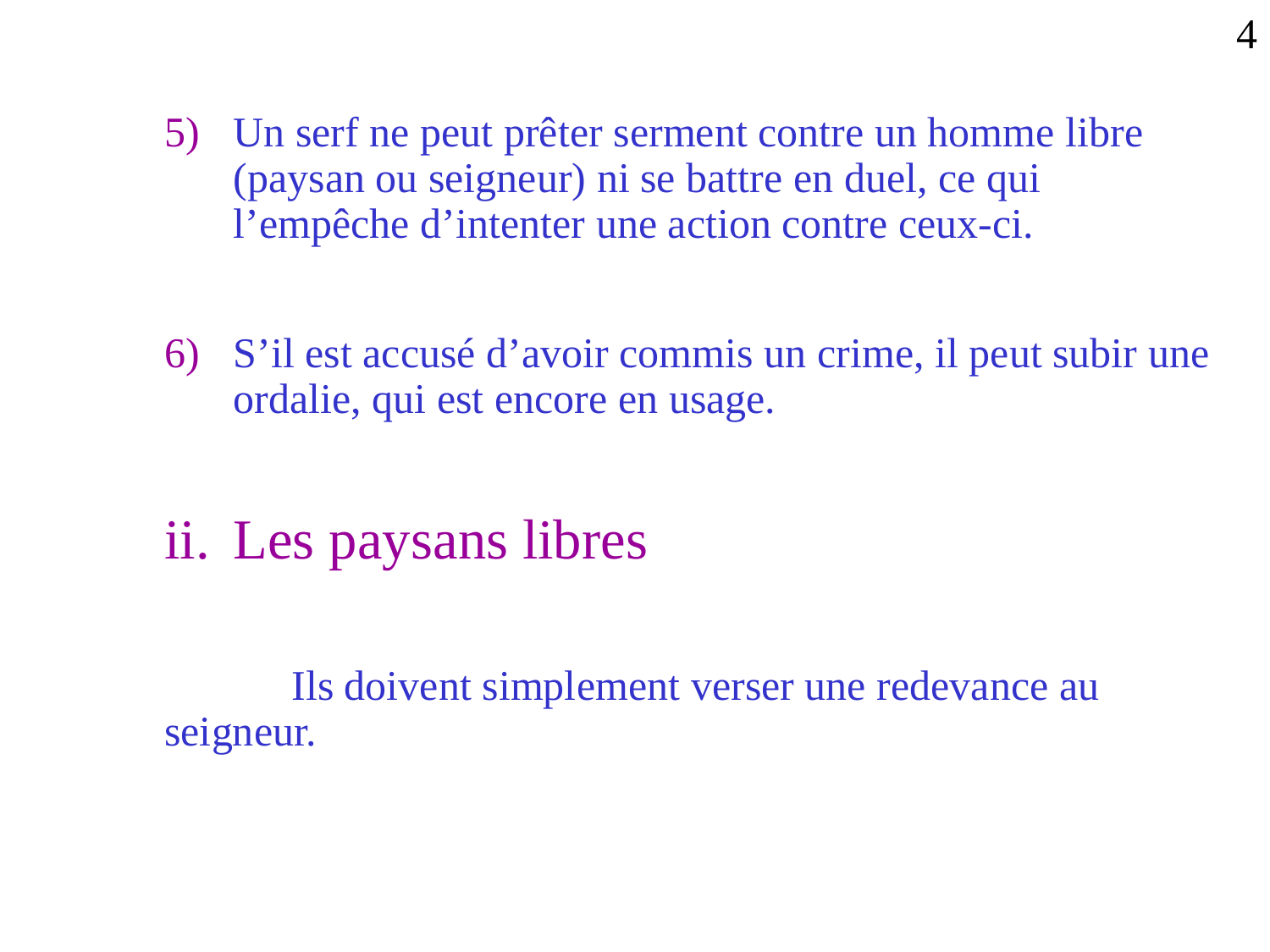

4

Un serf ne peut prêter serment contre un homme libre (paysan ou seigneur) ni se battre en duel, ce qui l’empêche d’intenter une action contre ceux-ci.

S’il est accusé d’avoir commis un crime, il peut subir une ordalie, qui est encore en usage.

Les paysans libres

	Ils doivent simplement verser une redevance au seigneur.